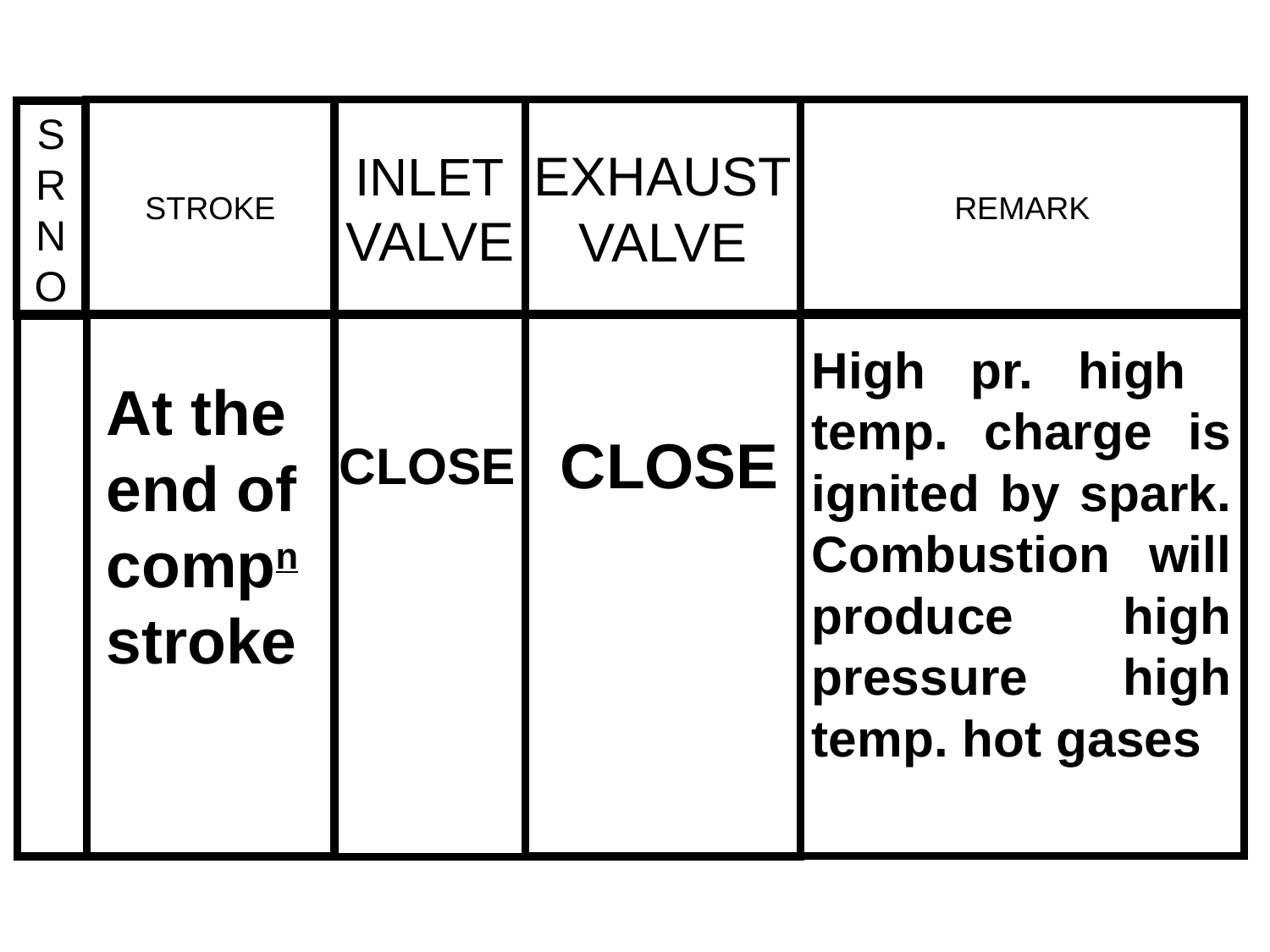

STROKE
INLET
VALVE
EXHAUST
VALVE
REMARK
S
R
N
O

High pr. high  temp. charge is ignited by spark. Combustion will produce high pressure high temp. hot gases
At the
end of
compn
stroke
CLOSE
CLOSE